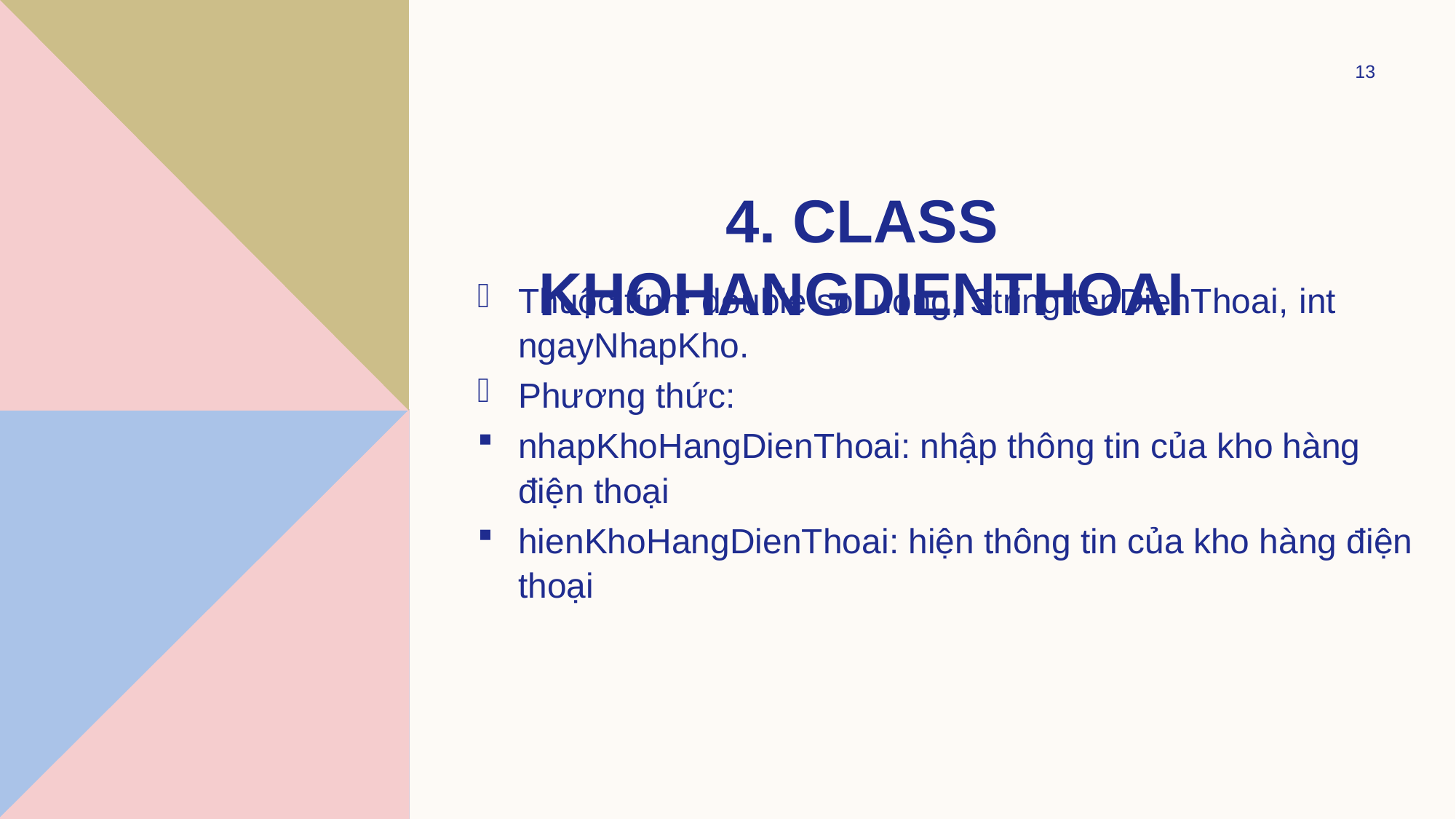

13
# 4. Class Khohangdienthoai
Thuộc tính: double soLuong, String tenDienThoai, int ngayNhapKho.
Phương thức:
nhapKhoHangDienThoai: nhập thông tin của kho hàng điện thoại
hienKhoHangDienThoai: hiện thông tin của kho hàng điện thoại